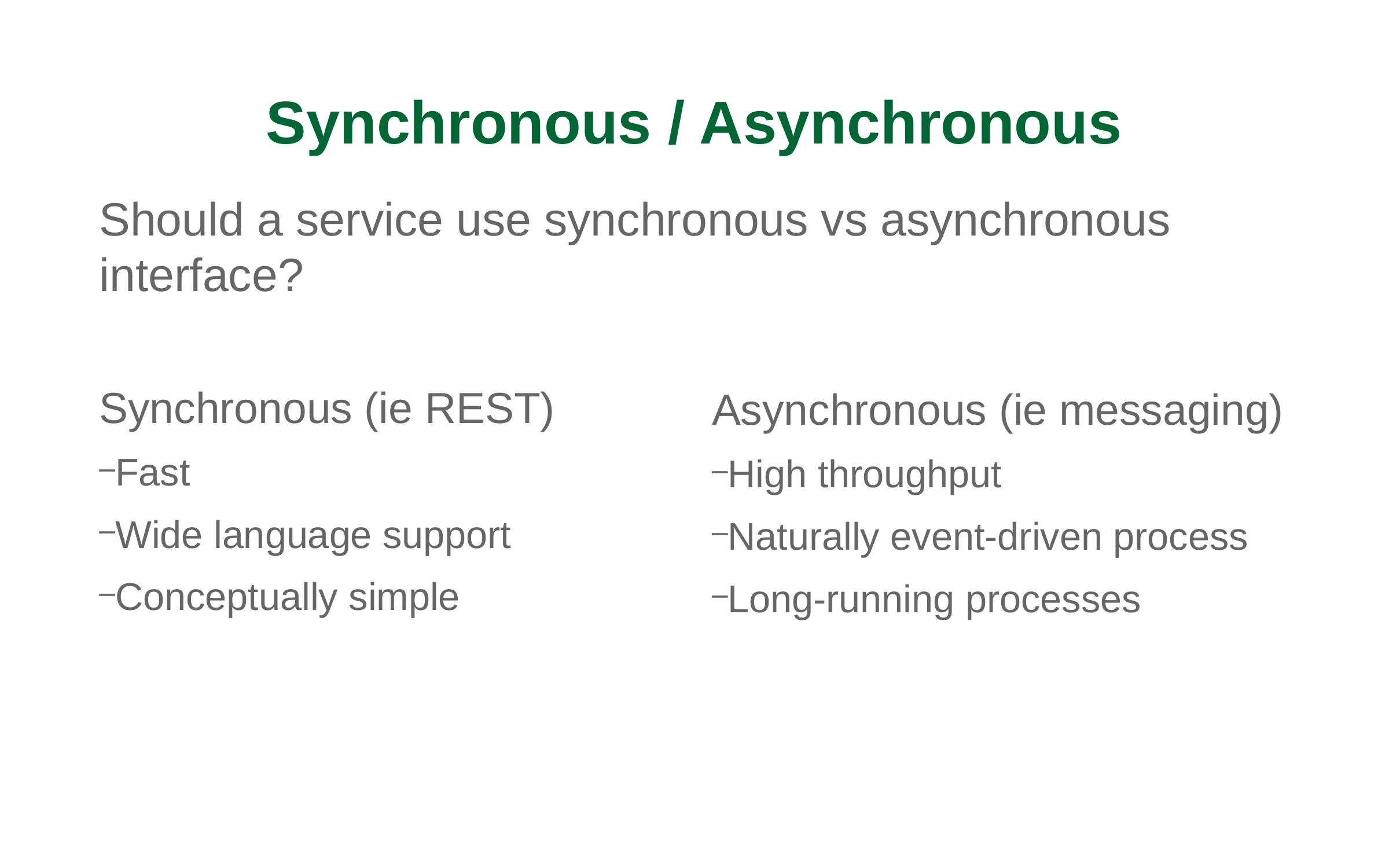

# Synchronous / Asynchronous
Should a service use synchronous vs asynchronous interface?
Synchronous (ie REST)
Fast
Wide language support
Conceptually simple

Asynchronous (ie messaging)
High throughput
Naturally event-driven process
Long-running processes